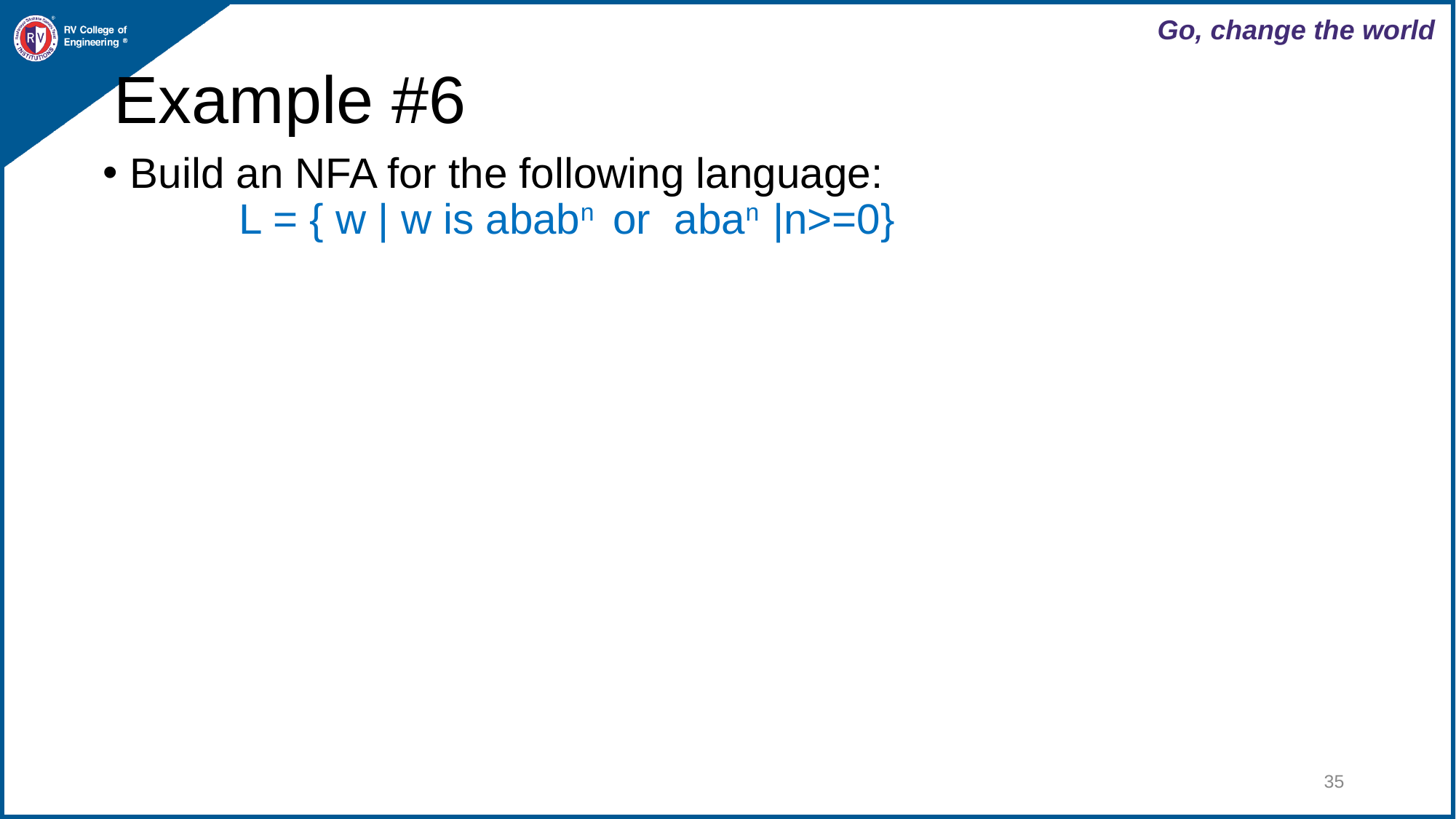

# Example #6
Build an NFA for the following language:
	L = { w | w is ababn  or  aban  |n>=0}

35